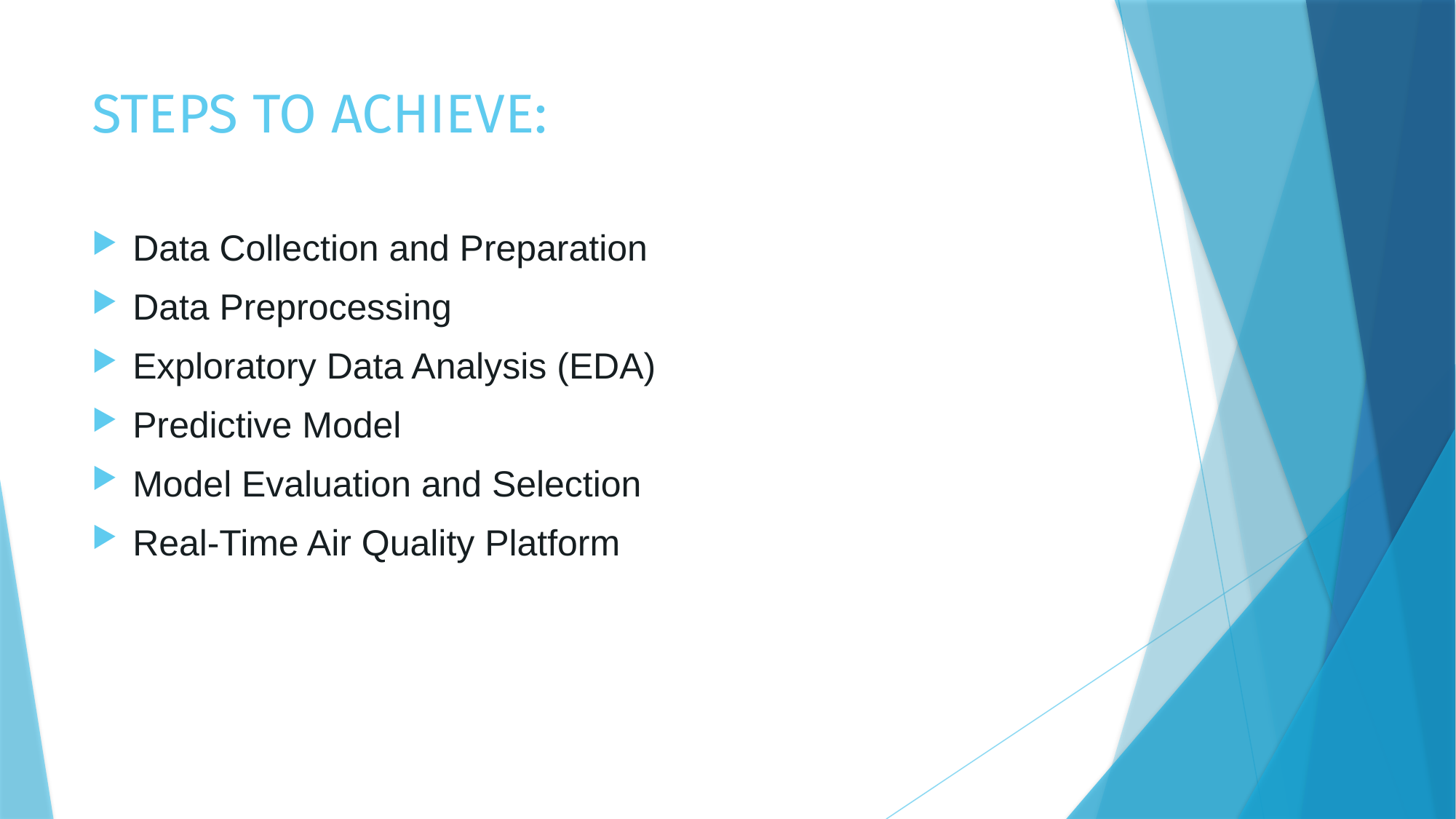

# STEPS TO ACHIEVE:
Data Collection and Preparation
Data Preprocessing
Exploratory Data Analysis (EDA)
Predictive Model
Model Evaluation and Selection
Real-Time Air Quality Platform